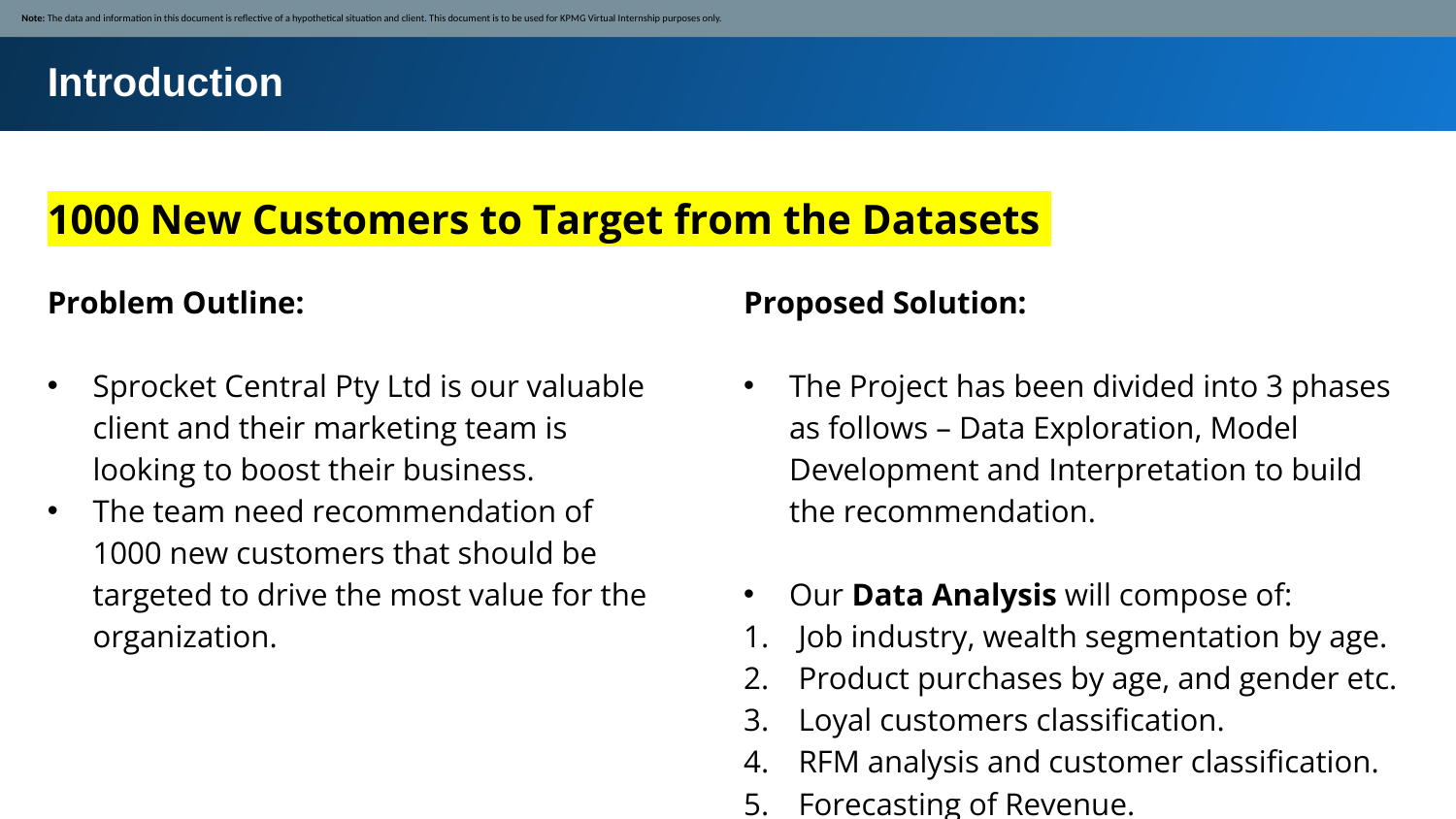

Note: The data and information in this document is reflective of a hypothetical situation and client. This document is to be used for KPMG Virtual Internship purposes only.
Introduction
1000 New Customers to Target from the Datasets
Problem Outline:

Sprocket Central Pty Ltd is our valuable client and their marketing team is looking to boost their business.
The team need recommendation of 1000 new customers that should be targeted to drive the most value for the organization.
Proposed Solution:

The Project has been divided into 3 phases as follows – Data Exploration, Model Development and Interpretation to build the recommendation.

Our Data Analysis will compose of:
Job industry, wealth segmentation by age.
Product purchases by age, and gender etc.
Loyal customers classification.
RFM analysis and customer classification.
Forecasting of Revenue.